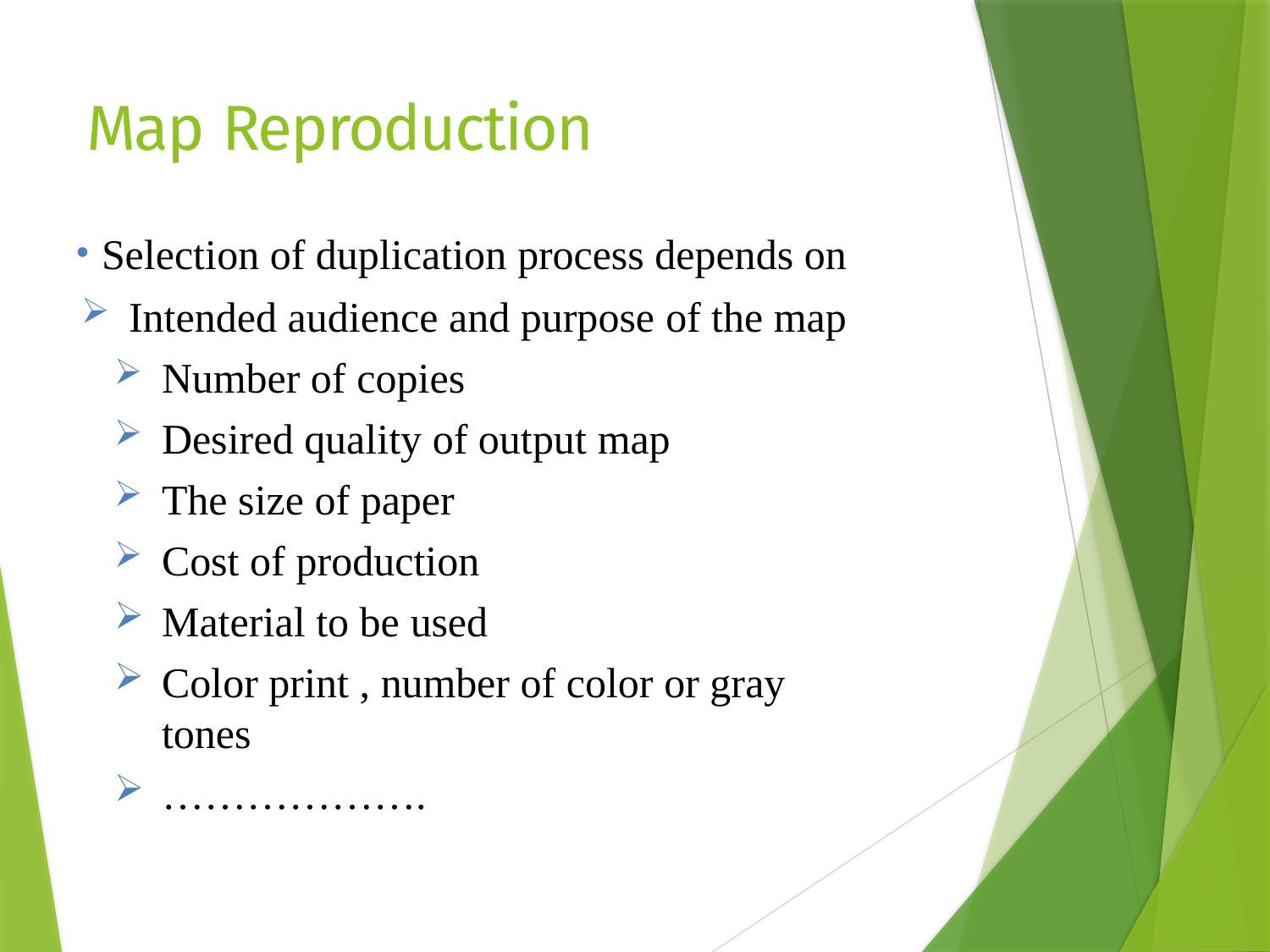

# Map Reproduction
Selection of duplication process depends on
Intended audience and purpose of the map
Number of copies
Desired quality of output map
The size of paper
Cost of production
Material to be used
Color print , number of color or gray tones
……………….